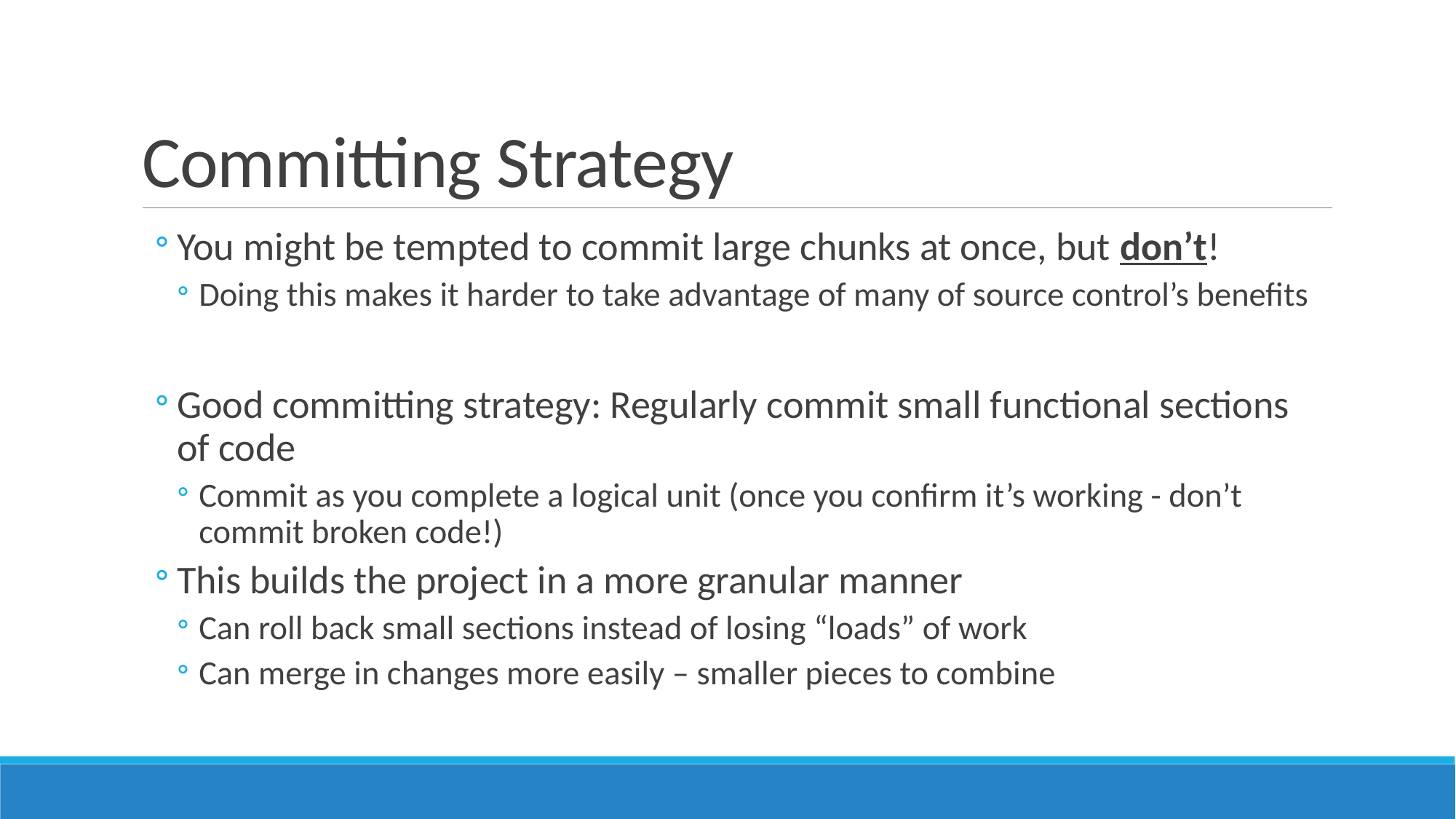

# Committing Strategy
You might be tempted to commit large chunks at once, but don’t!
Doing this makes it harder to take advantage of many of source control’s benefits

Good committing strategy: Regularly commit small functional sections of code
Commit as you complete a logical unit (once you confirm it’s working - don’t commit broken code!)
This builds the project in a more granular manner
Can roll back small sections instead of losing “loads” of work
Can merge in changes more easily – smaller pieces to combine